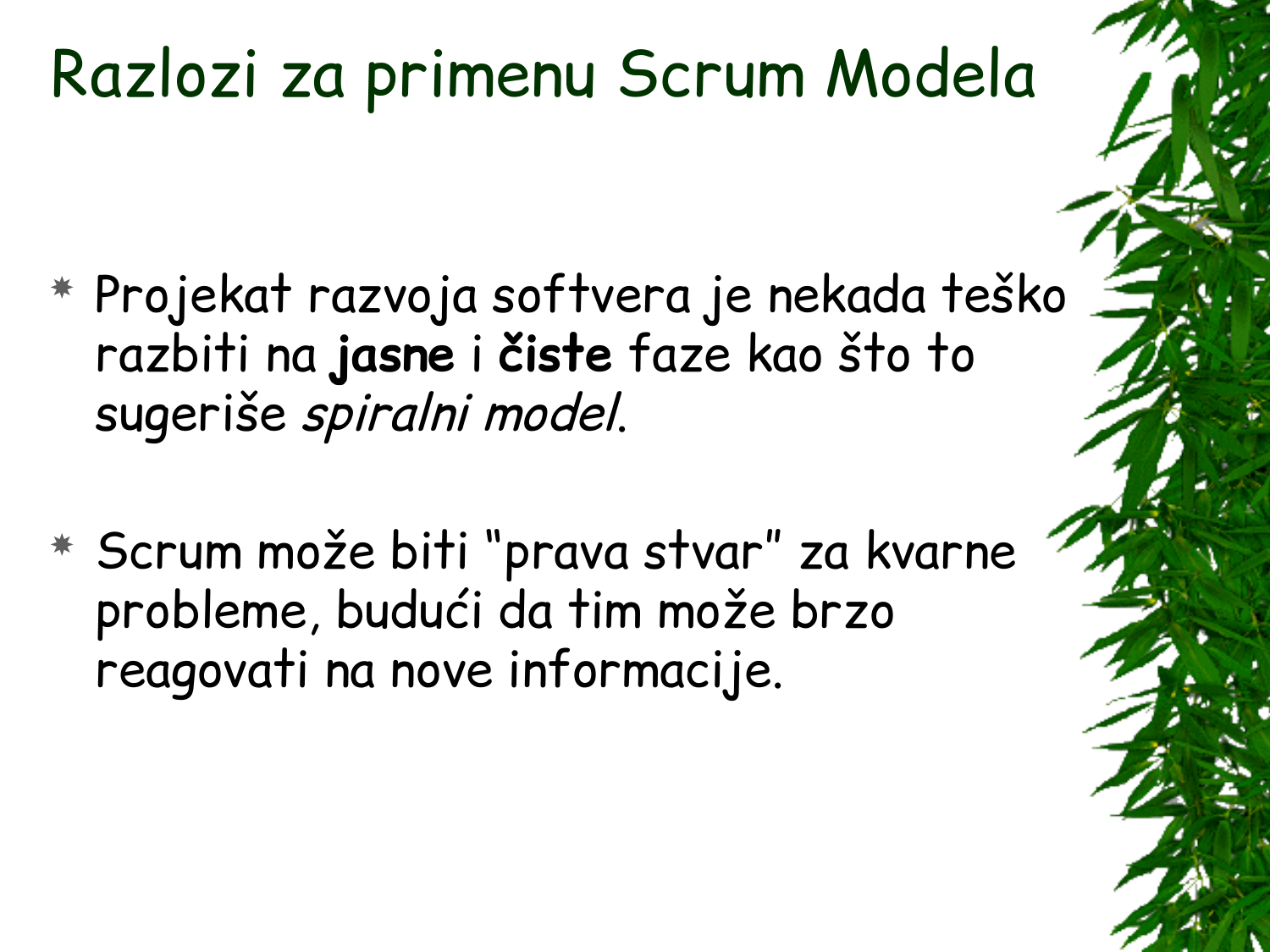

# Razlozi za primenu Scrum Modela
Projekat razvoja softvera je nekada teško razbiti na jasne i čiste faze kao što to sugeriše spiralni model.

Scrum može biti “prava stvar” za kvarne probleme, budući da tim može brzo reagovati na nove informacije.